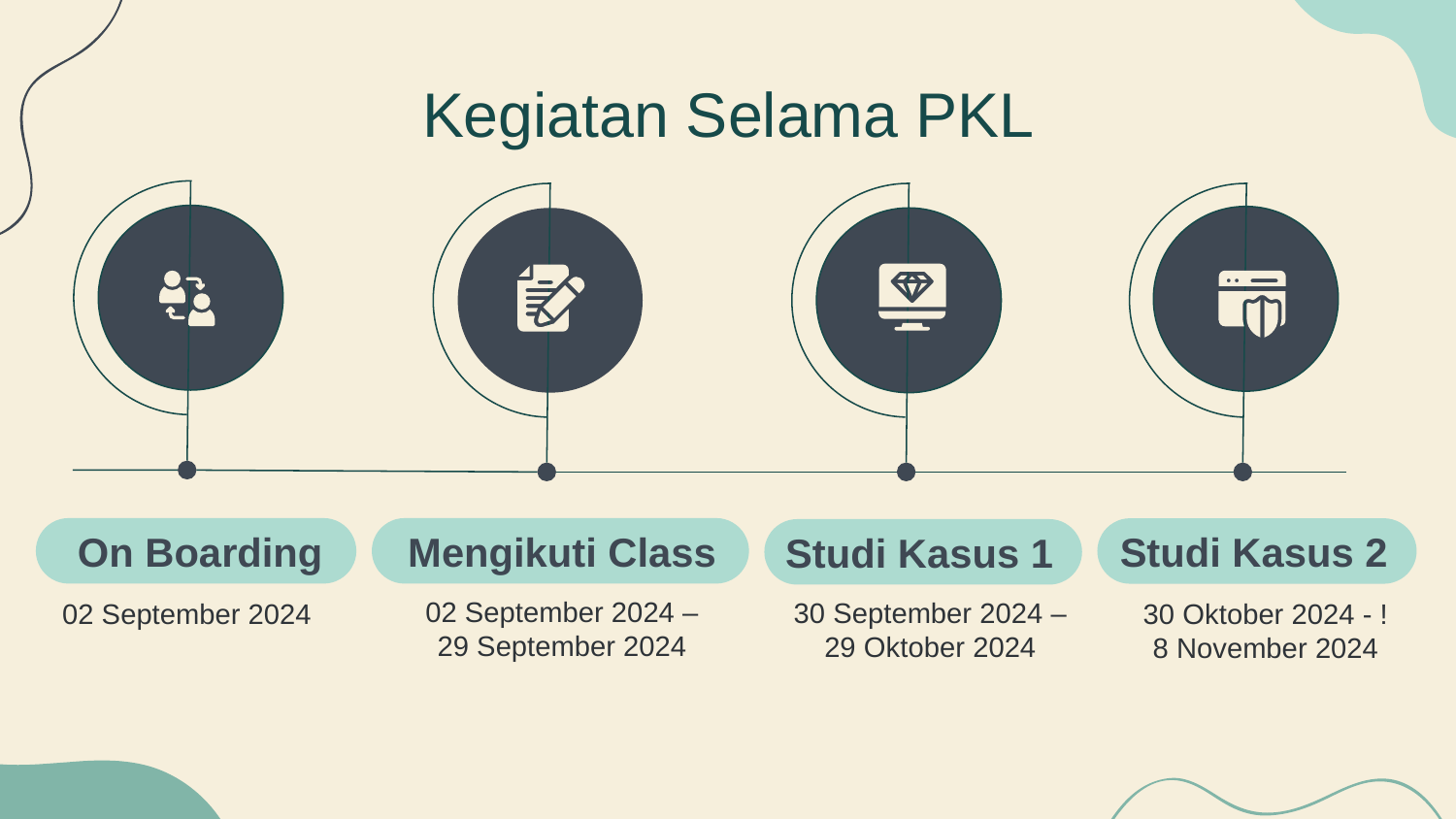

# Kegiatan Selama PKL

On Boarding
Mengikuti Class
Studi Kasus 2
Studi Kasus 1
02 September 2024 – 29 September 2024
30 September 2024 – 29 Oktober 2024
30 Oktober 2024 - !8 November 2024
02 September 2024